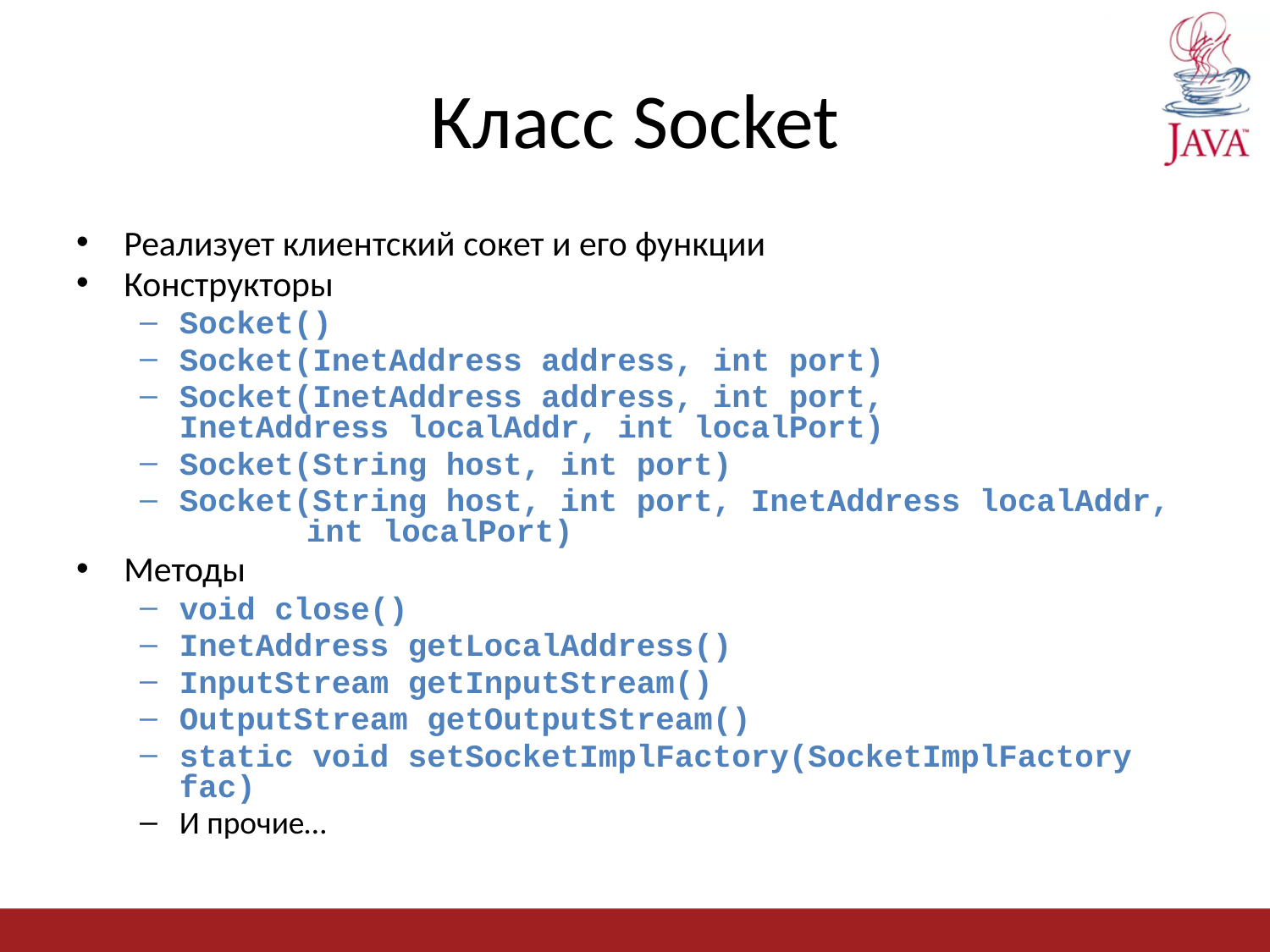

# Класс Socket
Реализует клиентский сокет и его функции
Конструкторы
Socket()
Socket(InetAddress address, int port)
Socket(InetAddress address, int port, 	InetAddress localAddr, int localPort)
Socket(String host, int port)
Socket(String host, int port, InetAddress localAddr, 	int localPort)
Методы
void close()
InetAddress getLocalAddress()
InputStream getInputStream()
OutputStream getOutputStream()
static void setSocketImplFactory(SocketImplFactory fac)
И прочие…